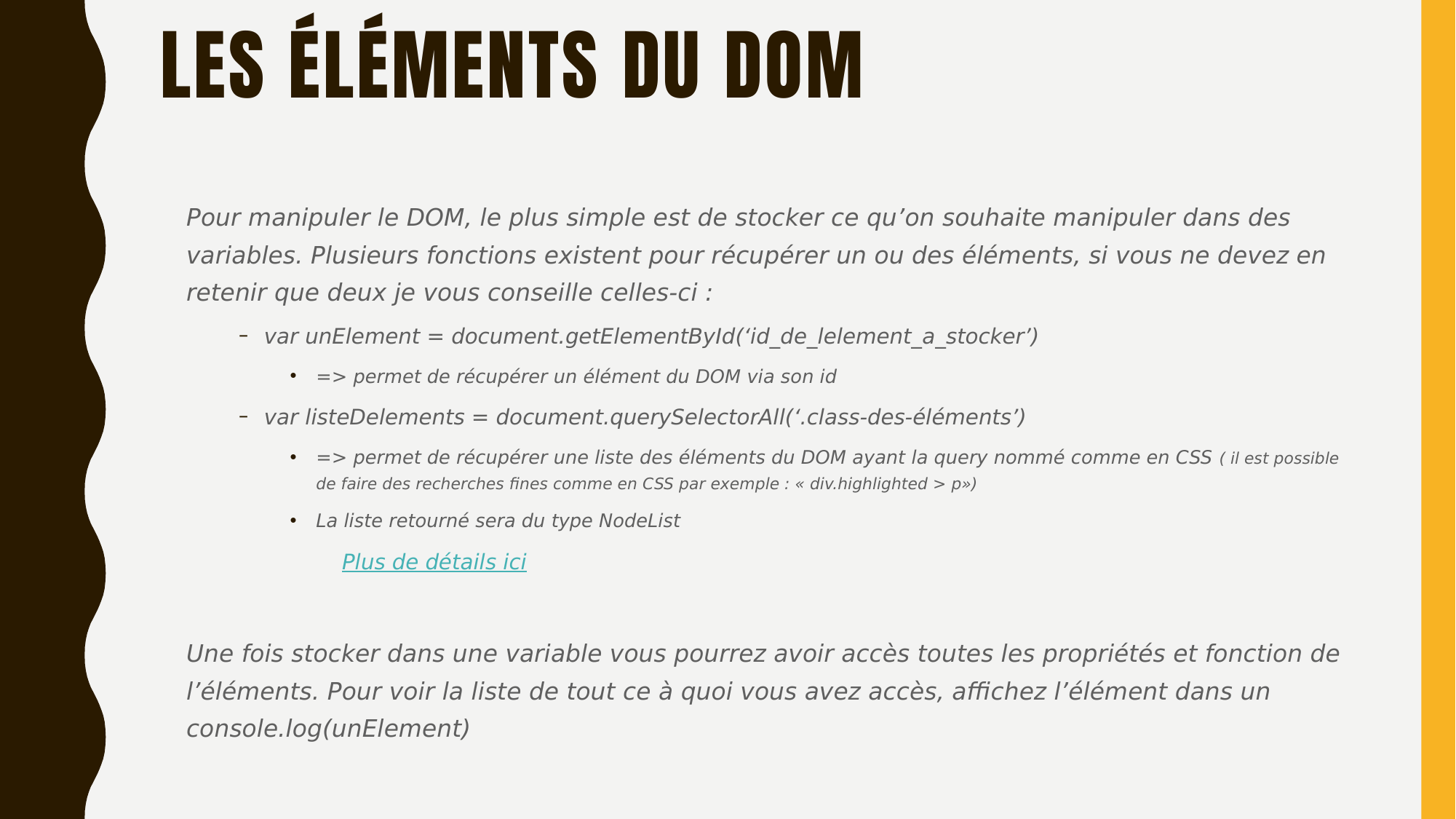

# Les éléments du Dom
Pour manipuler le DOM, le plus simple est de stocker ce qu’on souhaite manipuler dans des variables. Plusieurs fonctions existent pour récupérer un ou des éléments, si vous ne devez en retenir que deux je vous conseille celles-ci :
var unElement = document.getElementById(‘id_de_lelement_a_stocker’)
=> permet de récupérer un élément du DOM via son id
var listeDelements = document.querySelectorAll(‘.class-des-éléments’)
=> permet de récupérer une liste des éléments du DOM ayant la query nommé comme en CSS ( il est possible de faire des recherches fines comme en CSS par exemple : « div.highlighted > p»)
La liste retourné sera du type NodeList
Plus de détails ici

Une fois stocker dans une variable vous pourrez avoir accès toutes les propriétés et fonction de l’éléments. Pour voir la liste de tout ce à quoi vous avez accès, affichez l’élément dans un console.log(unElement)